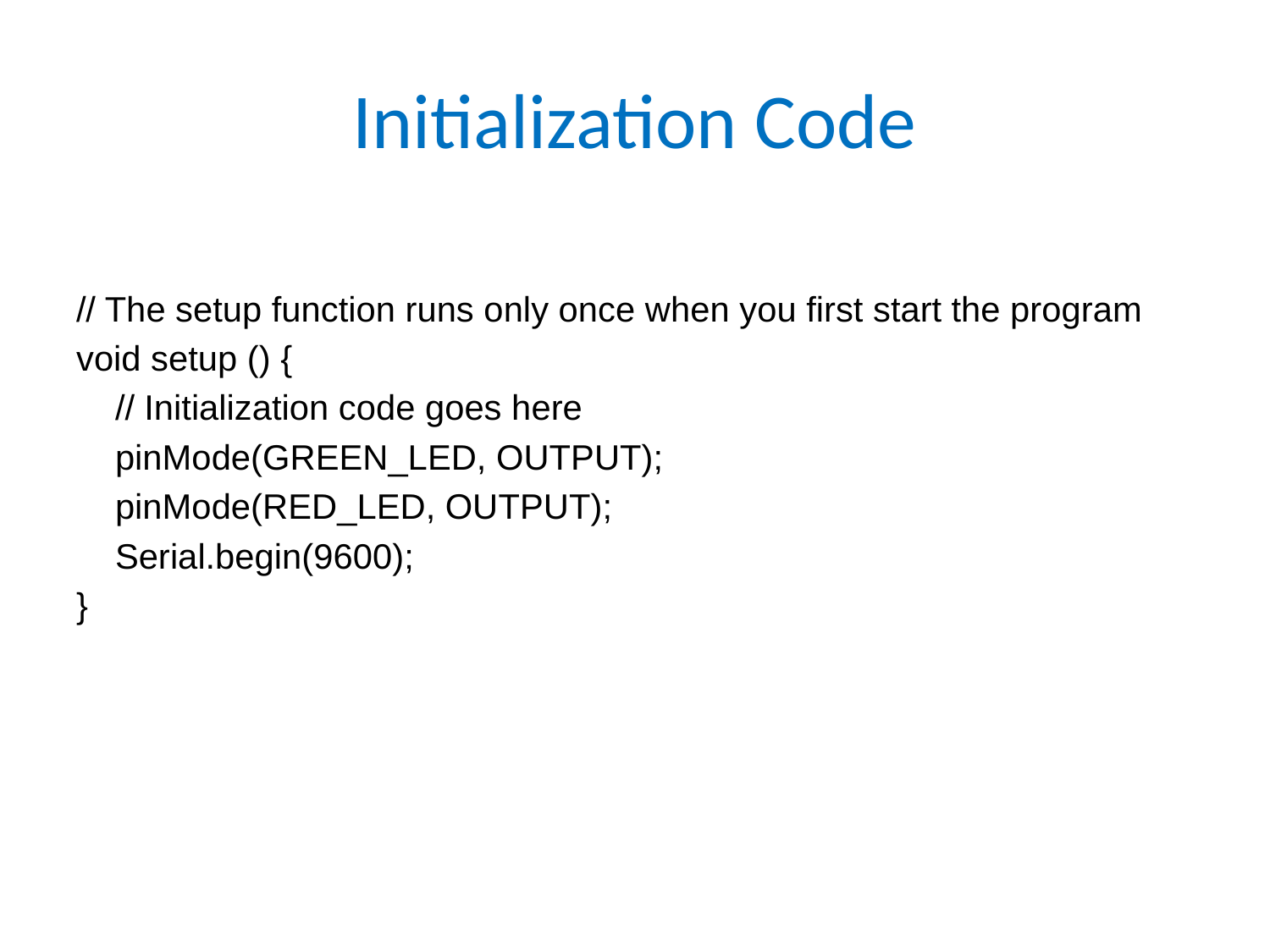

# Initialization Code

// The setup function runs only once when you first start the program
void setup () {
    // Initialization code goes here
    pinMode(GREEN_LED, OUTPUT);
    pinMode(RED_LED, OUTPUT);
    Serial.begin(9600);
}